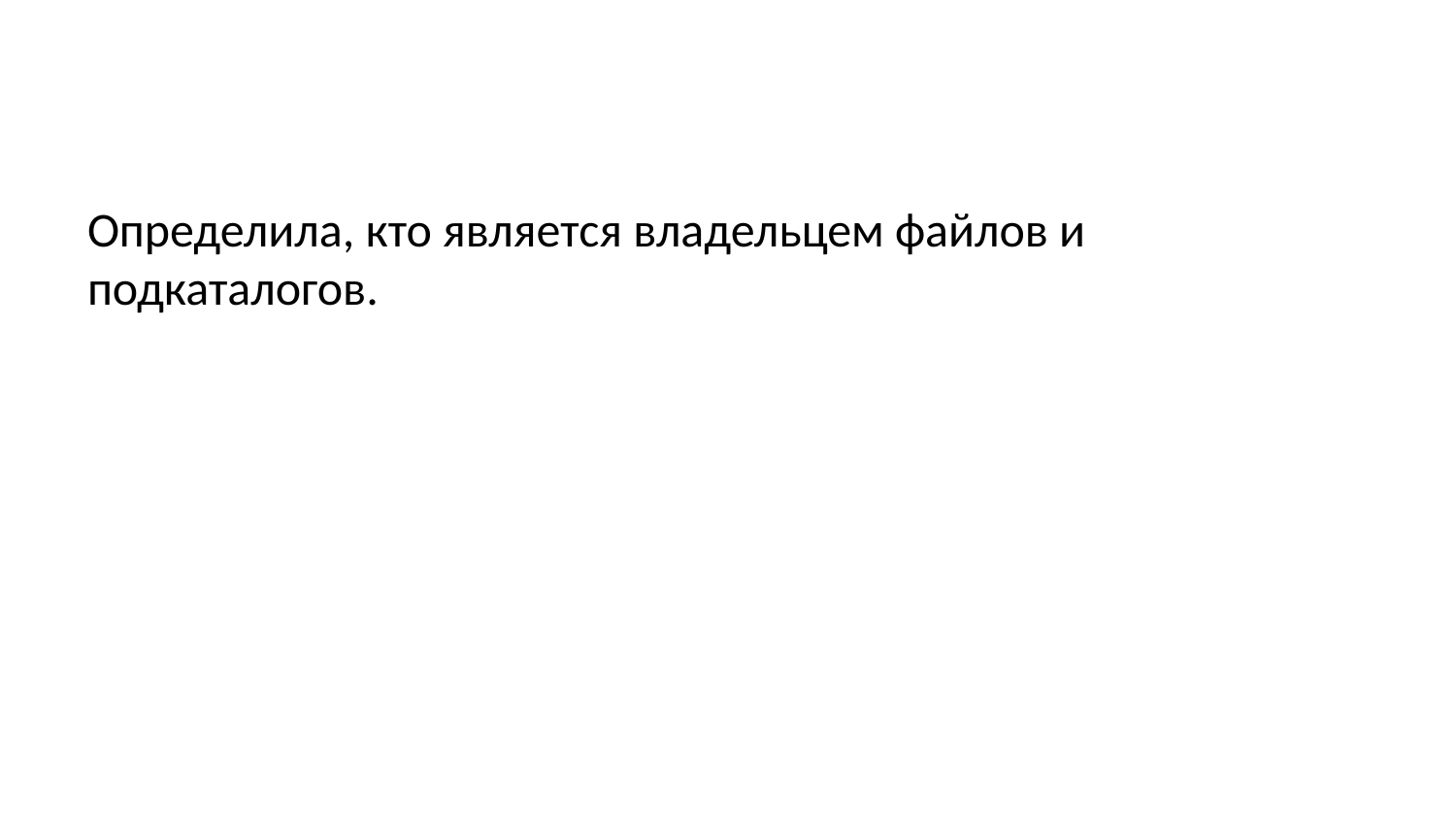

Определила, кто является владельцем файлов и подкаталогов.